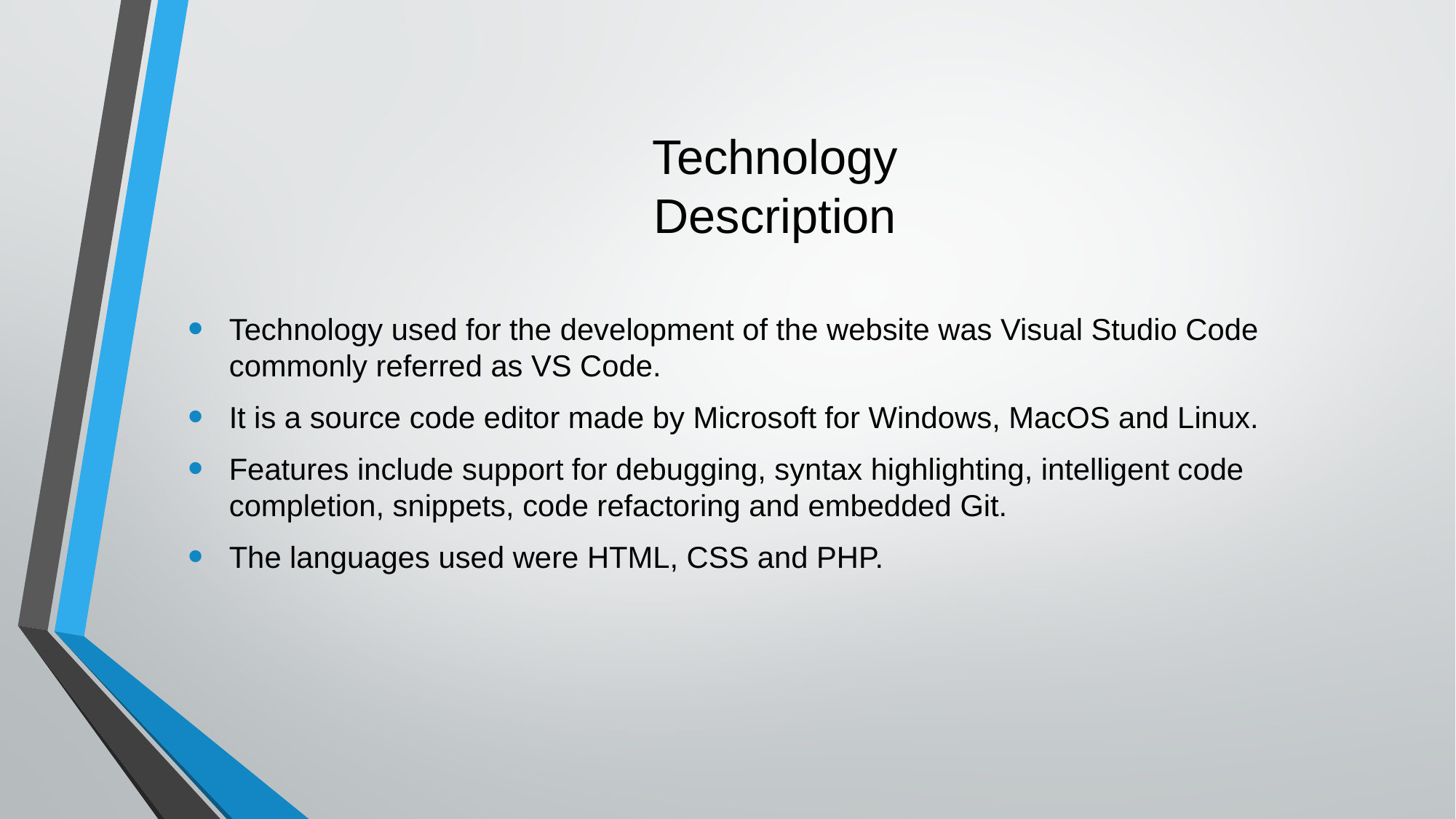

# Technology Description
Technology used for the development of the website was Visual Studio Code commonly referred as VS Code.
It is a source code editor made by Microsoft for Windows, MacOS and Linux.
Features include support for debugging, syntax highlighting, intelligent code completion, snippets, code refactoring and embedded Git.
The languages used were HTML, CSS and PHP.